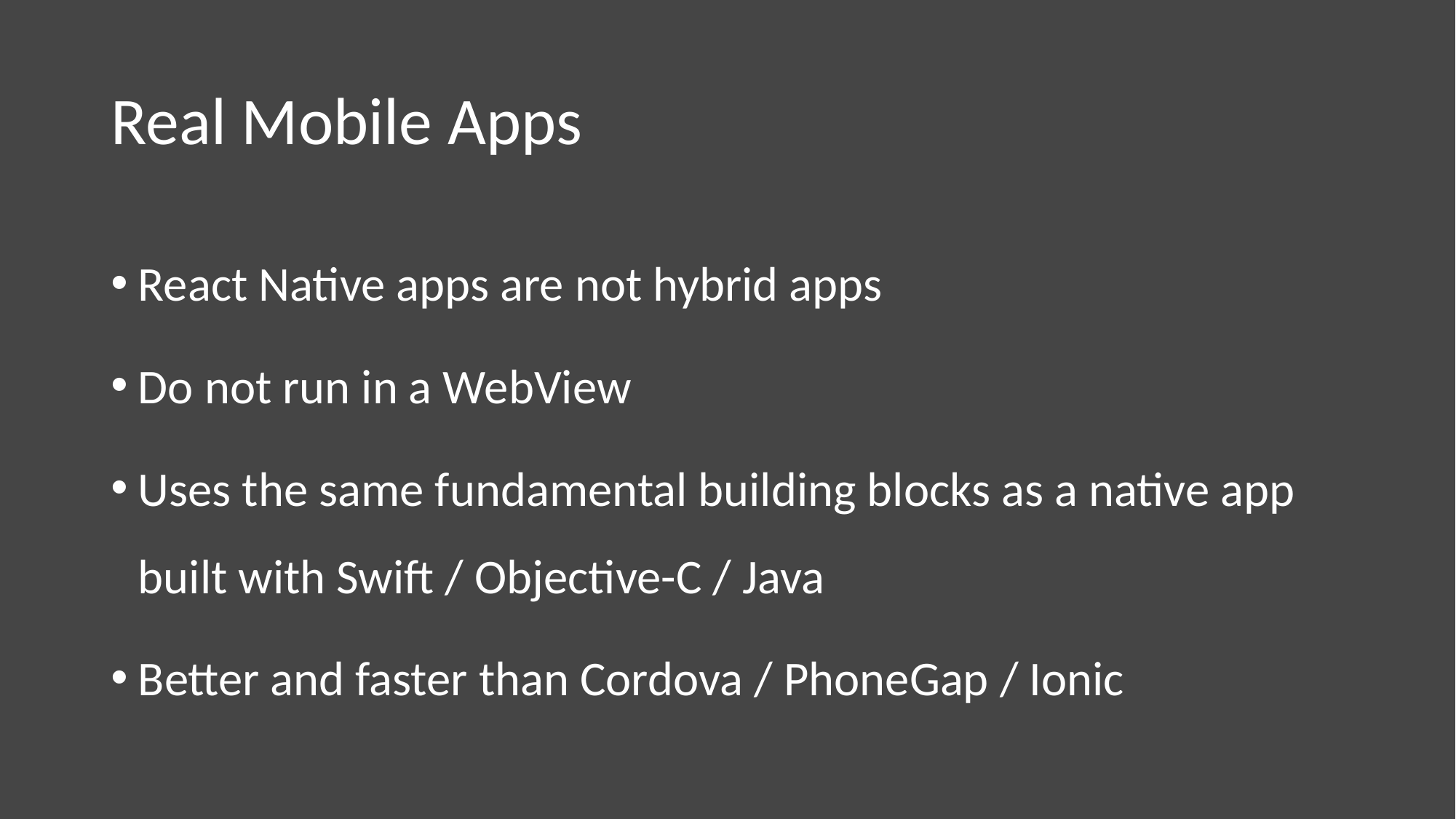

# Real Mobile Apps
React Native apps are not hybrid apps
Do not run in a WebView
Uses the same fundamental building blocks as a native app built with Swift / Objective-C / Java
Better and faster than Cordova / PhoneGap / Ionic